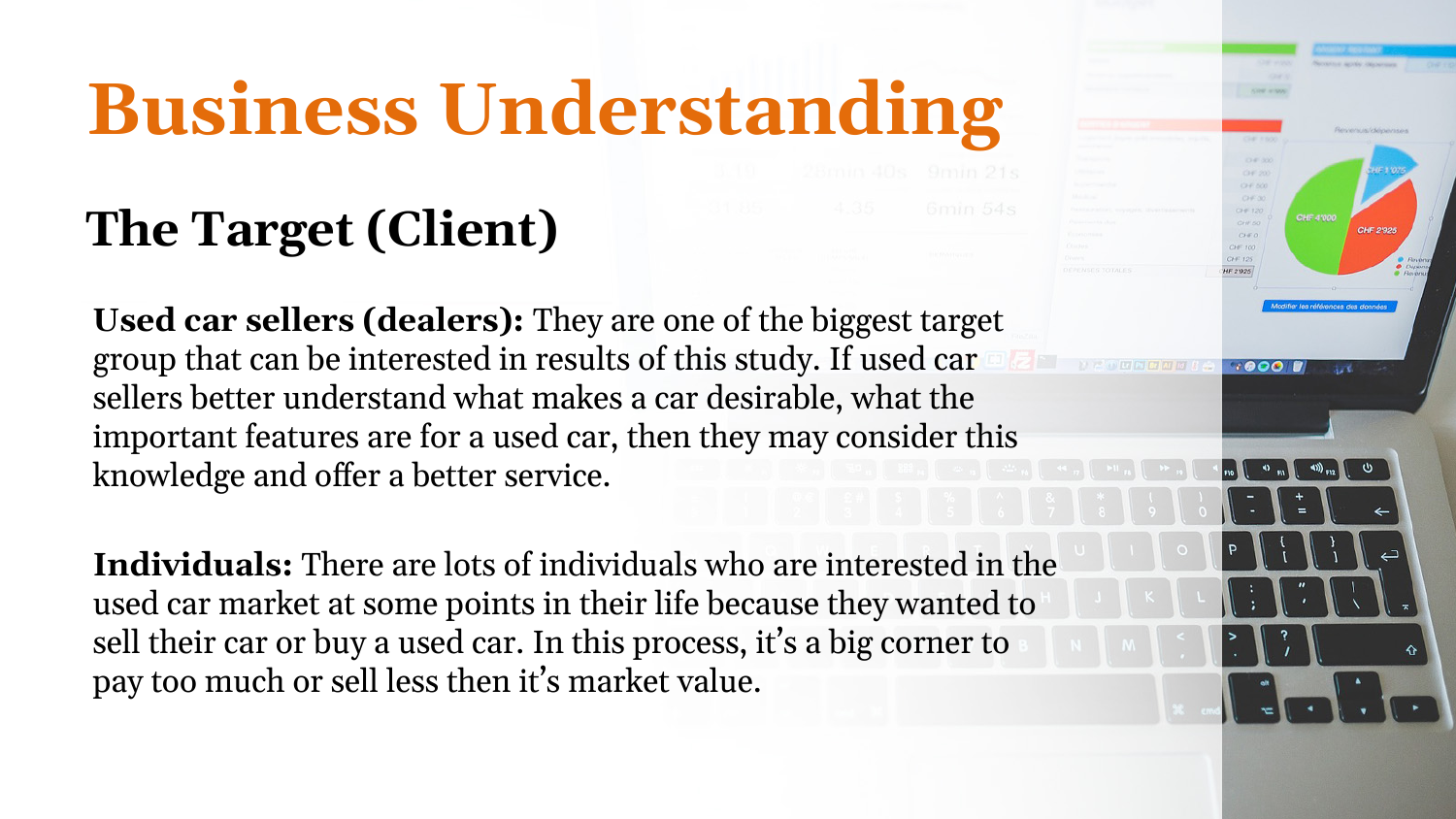

# Business Understanding
The Target (Client)
Used car sellers (dealers): They are one of the biggest target group that can be interested in results of this study. If used car sellers better understand what makes a car desirable, what the important features are for a used car, then they may consider this knowledge and offer a better service.

Individuals: There are lots of individuals who are interested in the used car market at some points in their life because they wanted to sell their car or buy a used car. In this process, it’s a big corner to pay too much or sell less then it’s market value.